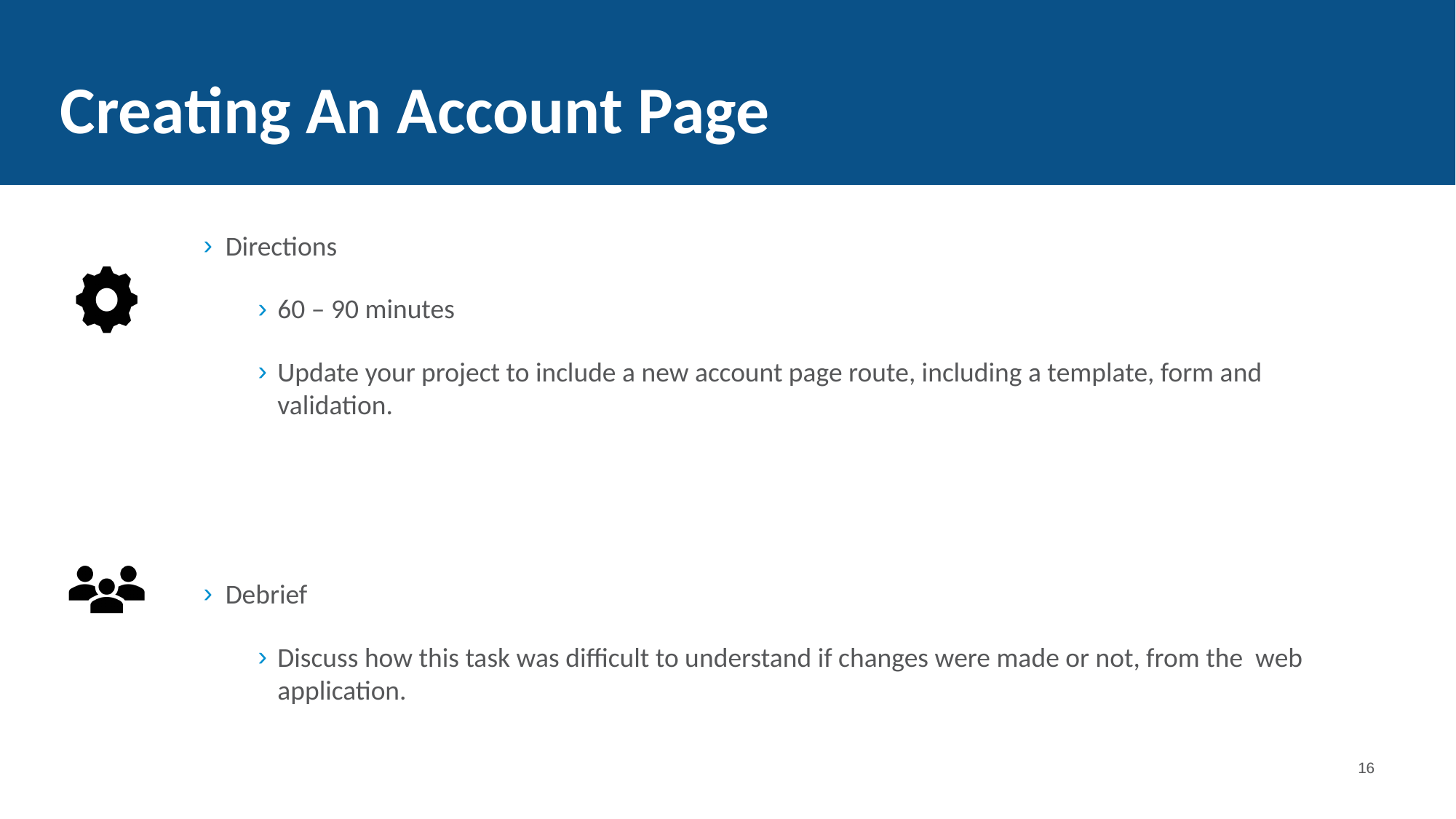

Creating An Account Page
Directions
60 – 90 minutes
Update your project to include a new account page route, including a template, form and validation.

Debrief
Discuss how this task was difficult to understand if changes were made or not, from the  web application.
16